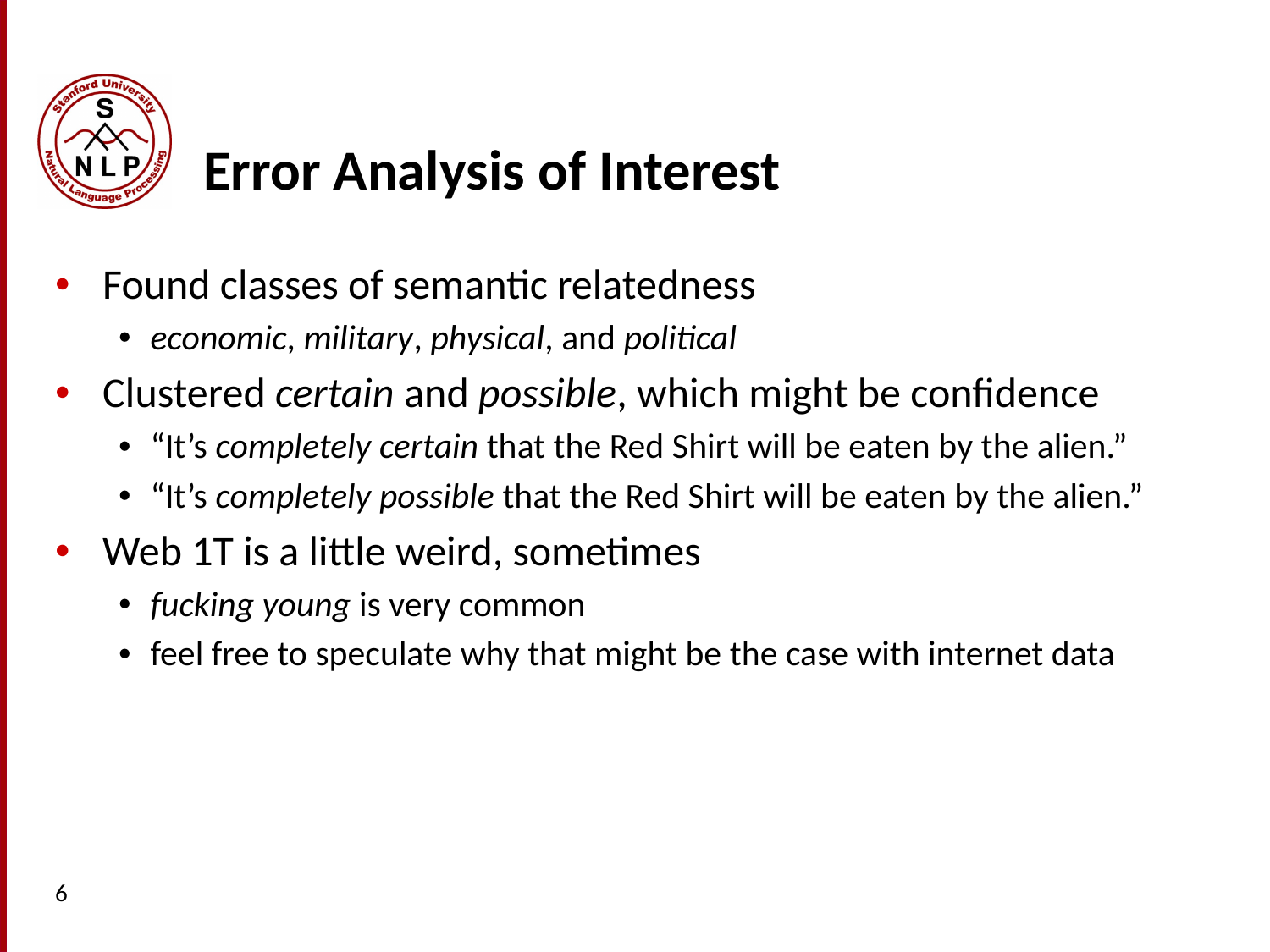

# Error Analysis of Interest
Found classes of semantic relatedness
economic, military, physical, and political
Clustered certain and possible, which might be confidence
“It’s completely certain that the Red Shirt will be eaten by the alien.”
“It’s completely possible that the Red Shirt will be eaten by the alien.”
Web 1T is a little weird, sometimes
fucking young is very common
feel free to speculate why that might be the case with internet data

6